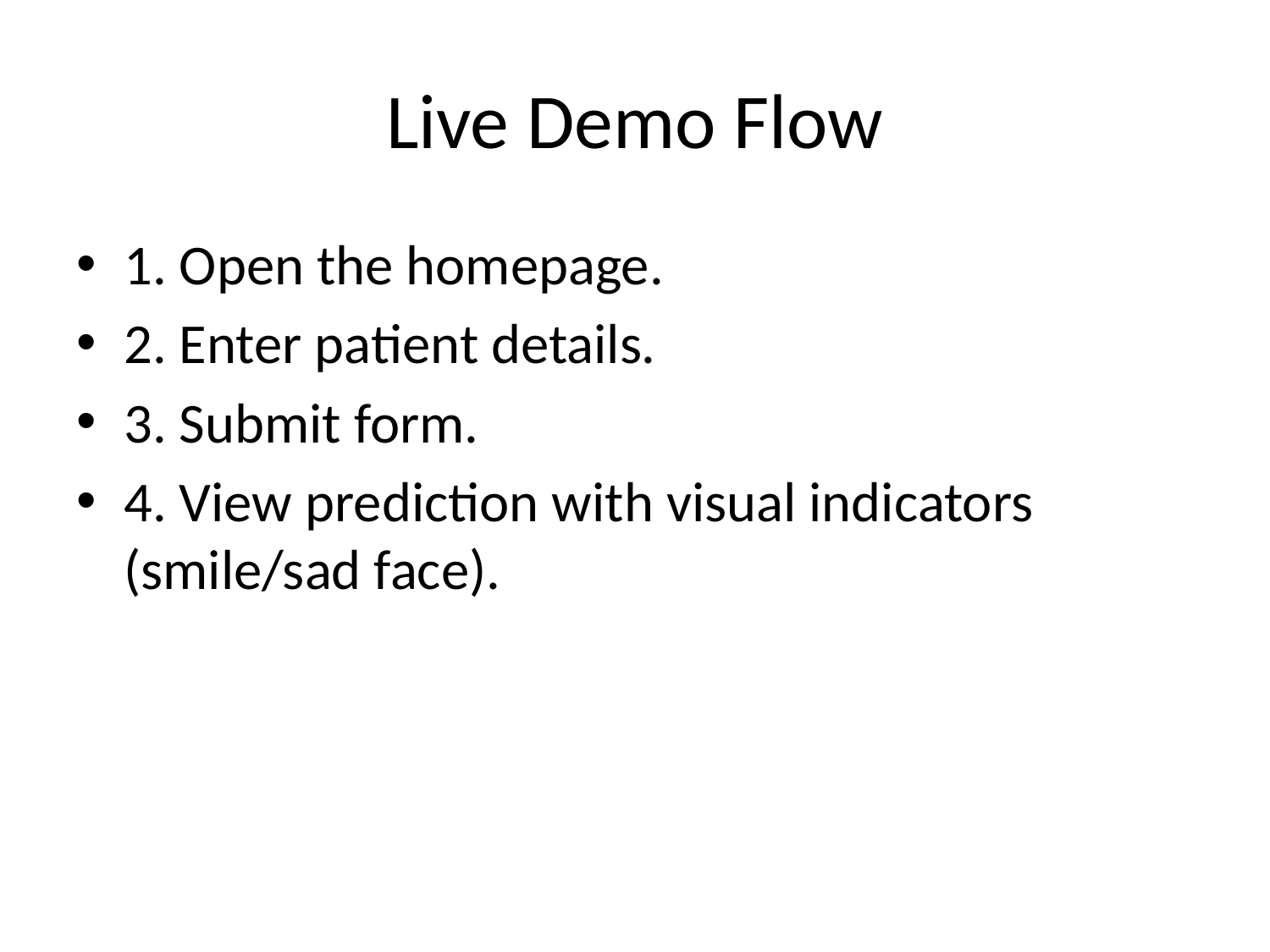

# Live Demo Flow
1. Open the homepage.
2. Enter patient details.
3. Submit form.
4. View prediction with visual indicators (smile/sad face).